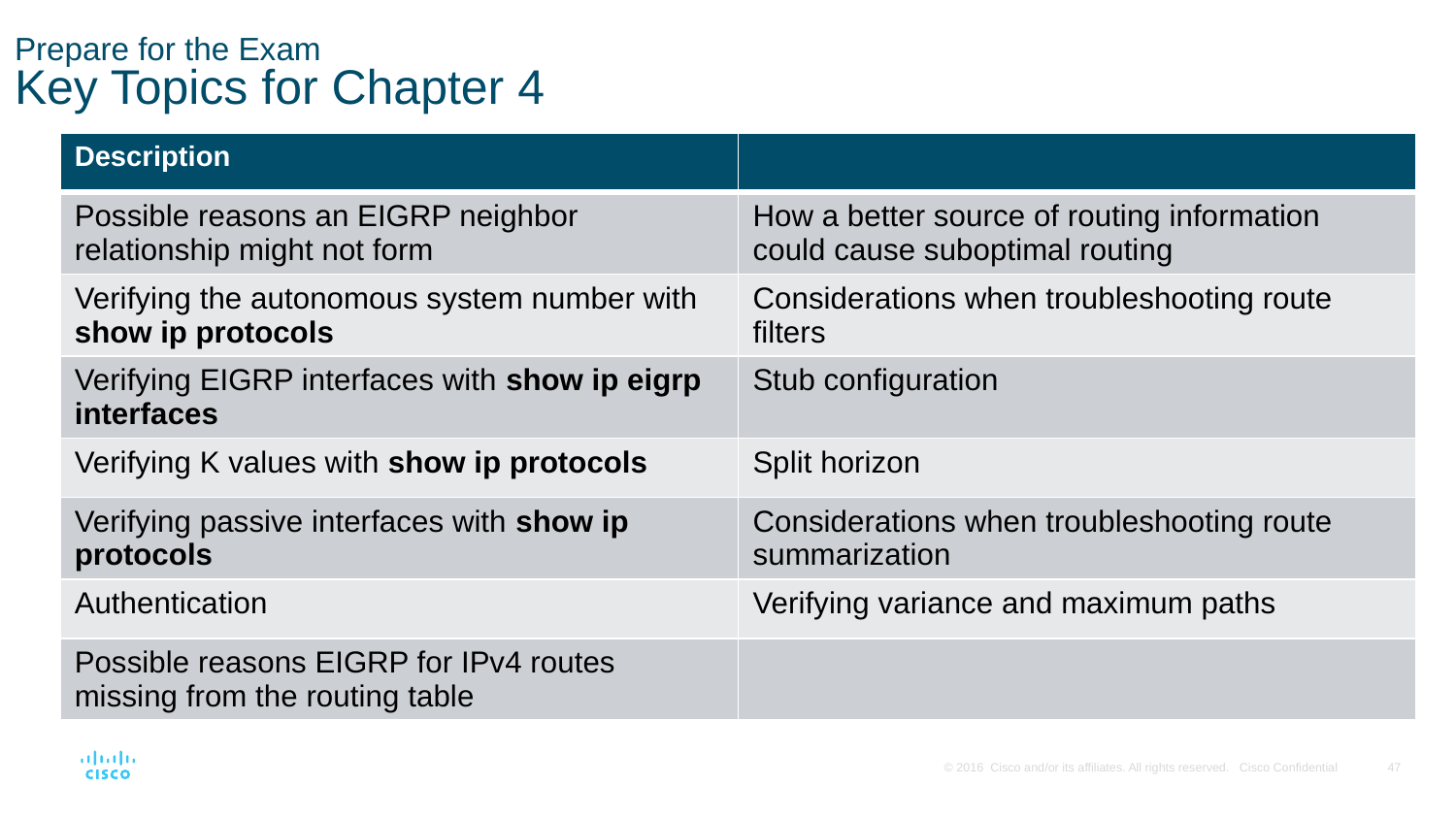

# Prepare for the Exam Key Topics for Chapter 4
| Description |  |
| --- | --- |
| Possible reasons an EIGRP neighbor relationship might not form | How a better source of routing information could cause suboptimal routing |
| Verifying the autonomous system number with show ip protocols | Considerations when troubleshooting route filters |
| Verifying EIGRP interfaces with show ip eigrp interfaces | Stub configuration |
| Verifying K values with show ip protocols | Split horizon |
| Verifying passive interfaces with show ip protocols | Considerations when troubleshooting route summarization |
| Authentication | Verifying variance and maximum paths |
| Possible reasons EIGRP for IPv4 routes missing from the routing table |  |